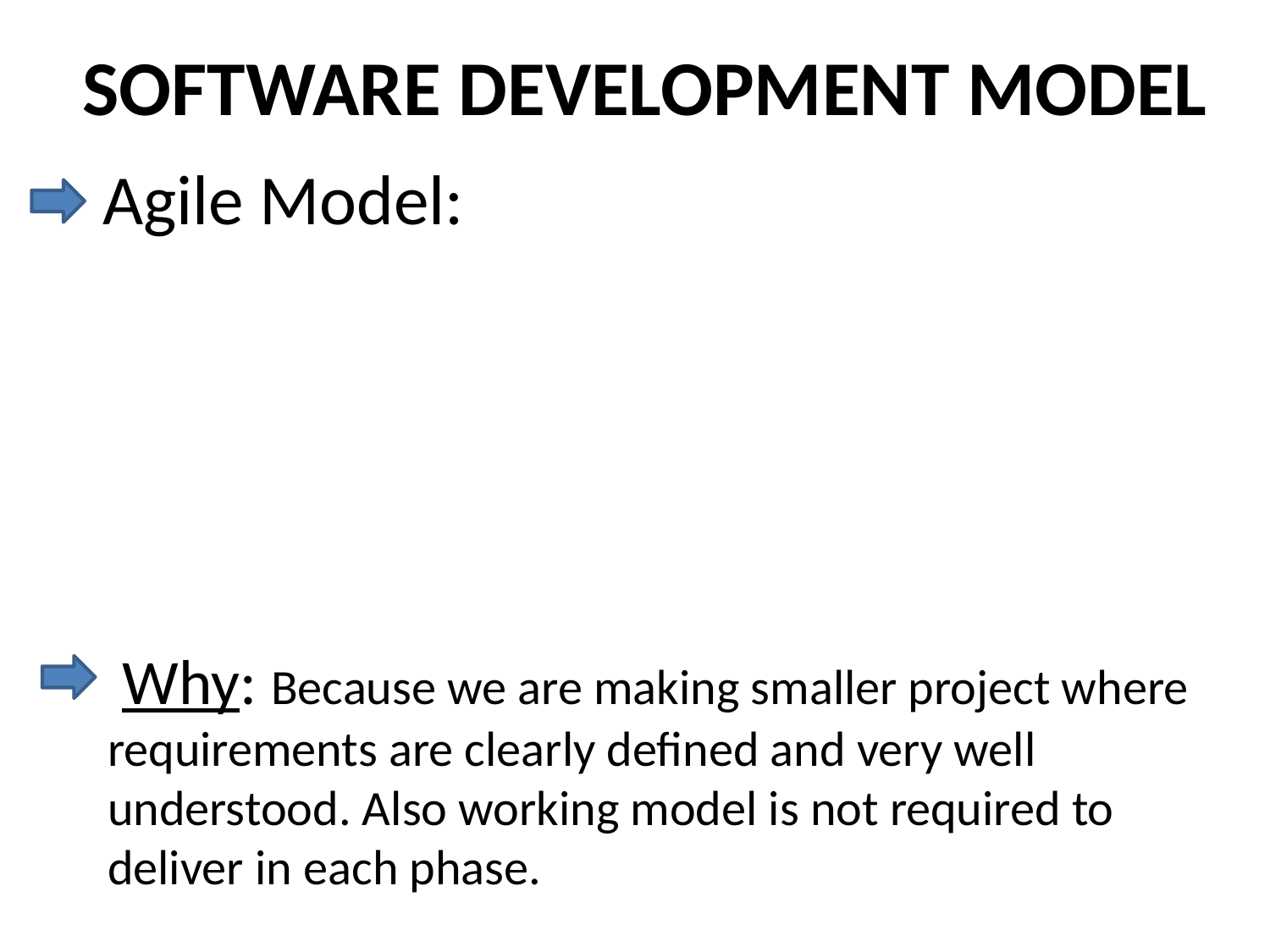

# Software Development model
 Agile Model:

 Why: Because we are making smaller project where requirements are clearly defined and very well understood. Also working model is not required to deliver in each phase.